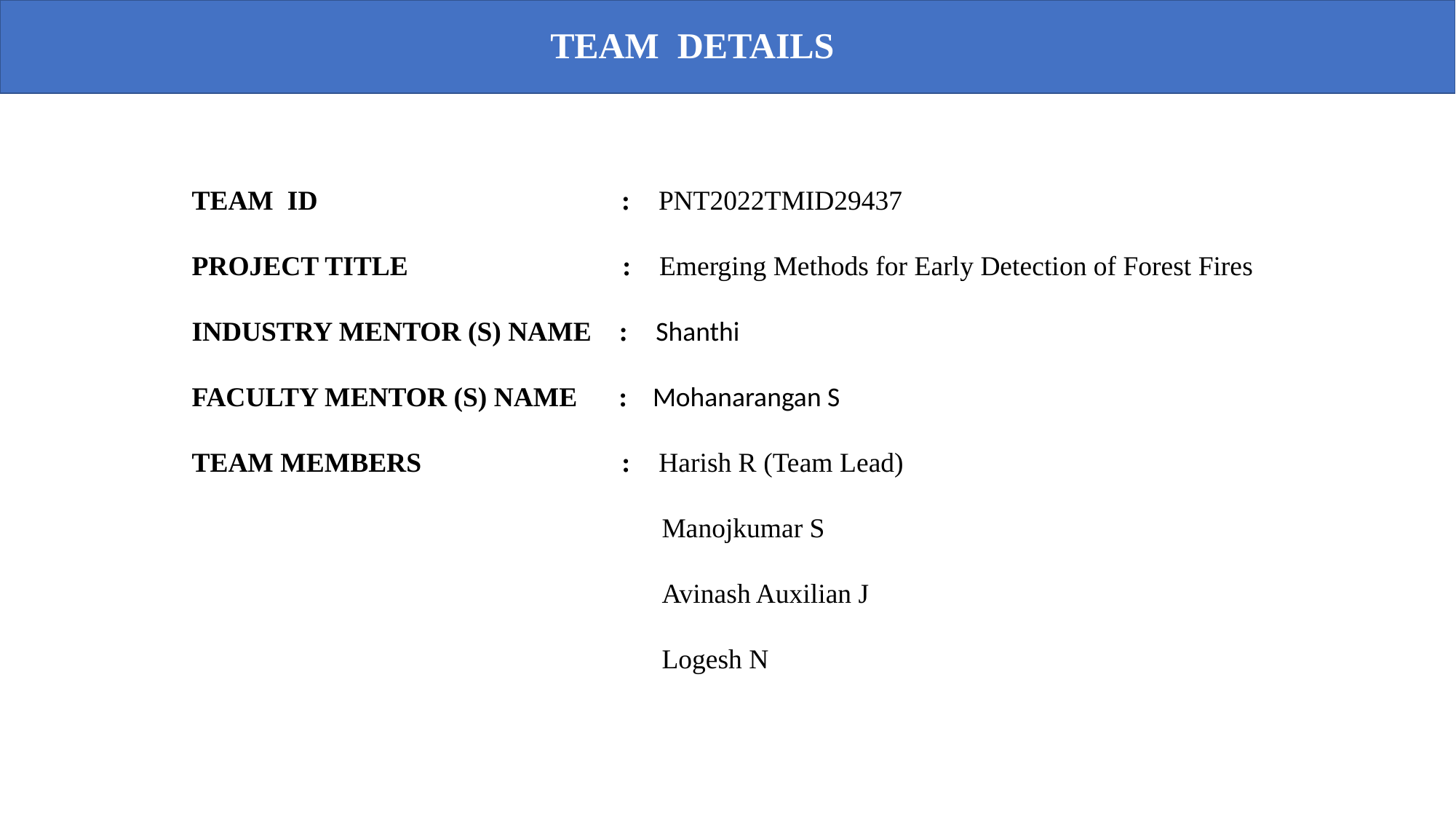

TEAM  DETAILS

TEAM  ID                                            :    PNT2022TMID29437

PROJECT TITLE                               :    Emerging Methods for Early Detection of Forest Fires

INDUSTRY MENTOR (S) NAME    :    Shanthi

FACULTY MENTOR (S) NAME      :    Mohanarangan S

TEAM MEMBERS                             :    Harish R (Team Lead)

                                                                    Manojkumar S

                                                                    Avinash Auxilian J

                                                                    Logesh N